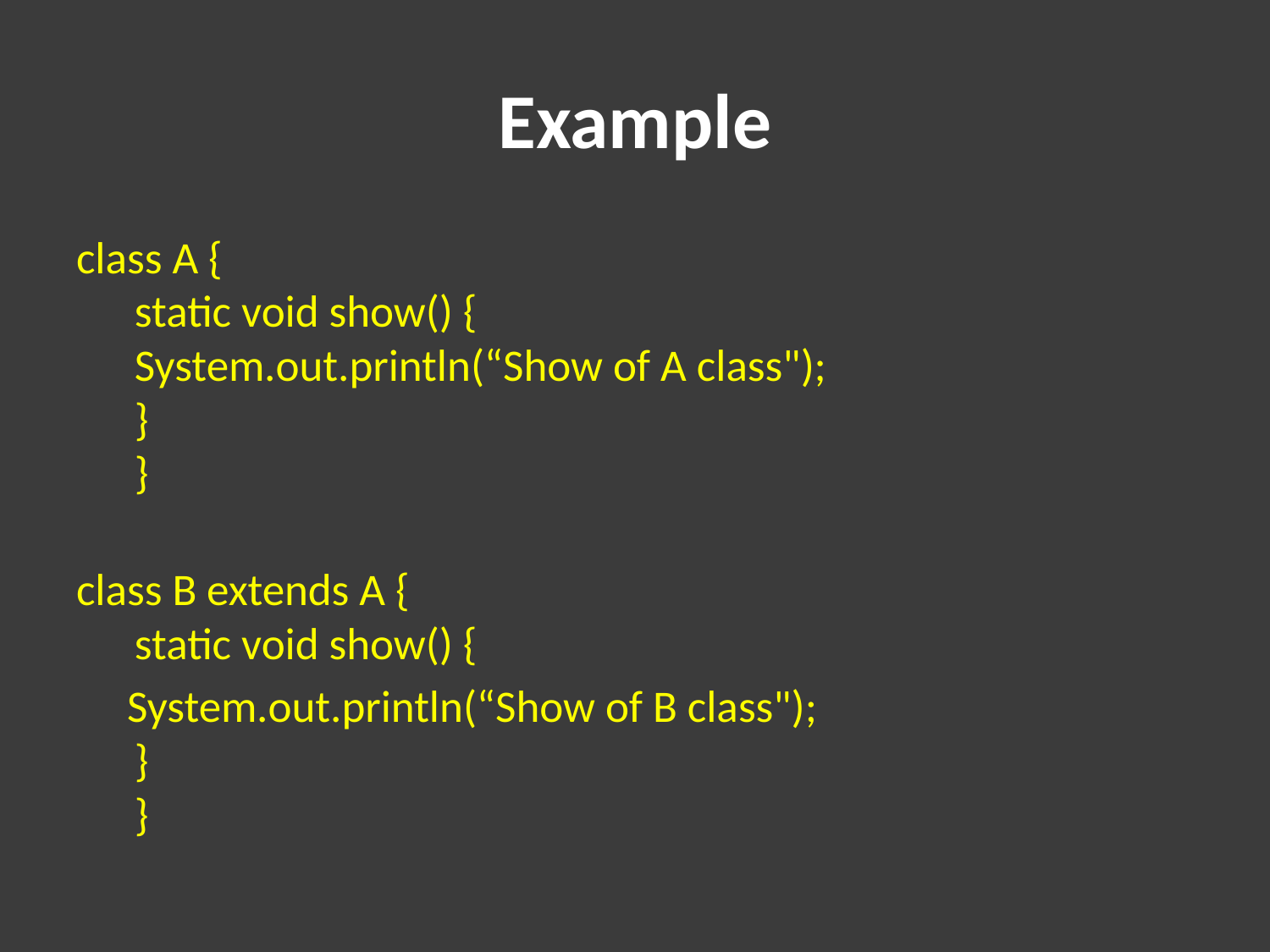

# Example
class A {
static void show() {
System.out.println(“Show of A class");
}
}
class B extends A {
static void show() {
     System.out.println(“Show of B class");
}
}